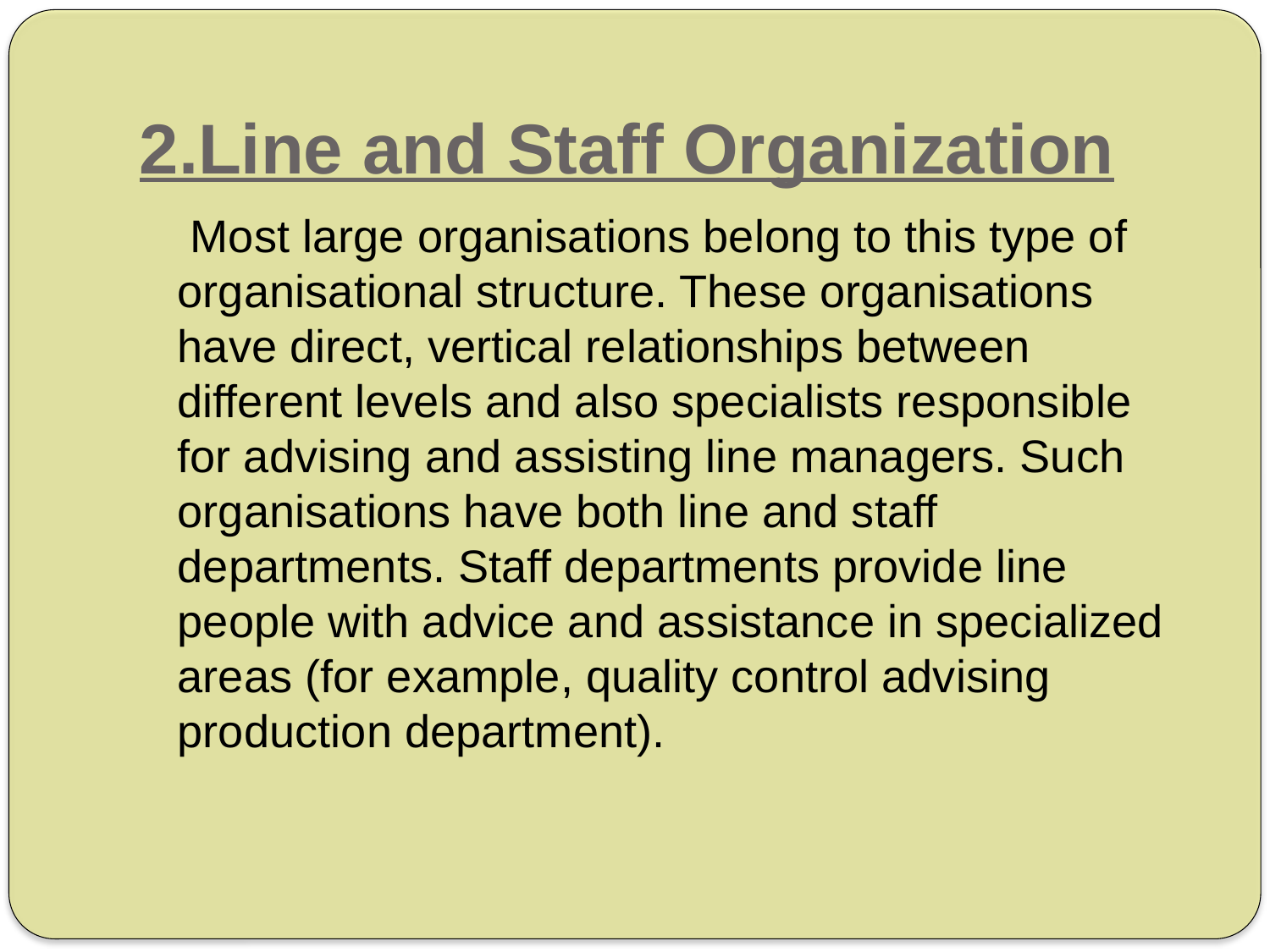

# 2.Line and Staff Organization
    Most large organisations belong to this type of organisational structure. These organisations have direct, vertical relationships between different levels and also specialists responsible for advising and assisting line managers. Such organisations have both line and staff departments. Staff departments provide line people with advice and assistance in specialized areas (for example, quality control advising production department).